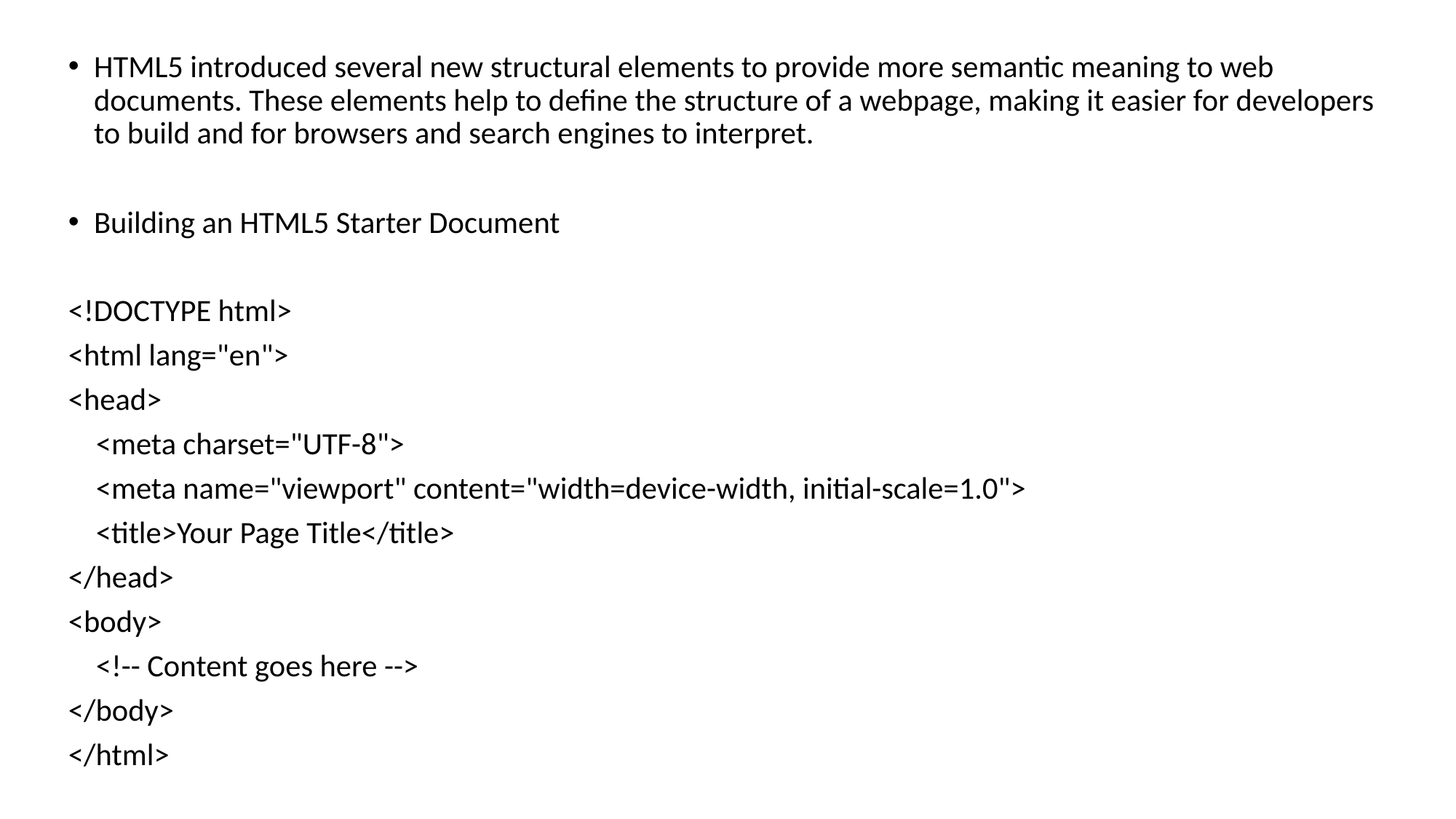

HTML5 introduced several new structural elements to provide more semantic meaning to web documents. These elements help to define the structure of a webpage, making it easier for developers to build and for browsers and search engines to interpret.

Building an HTML5 Starter Document

<!DOCTYPE html>
<html lang="en">
<head>
    <meta charset="UTF-8">
    <meta name="viewport" content="width=device-width, initial-scale=1.0">
    <title>Your Page Title</title>
</head>
<body>
    <!-- Content goes here -->
</body>
</html>